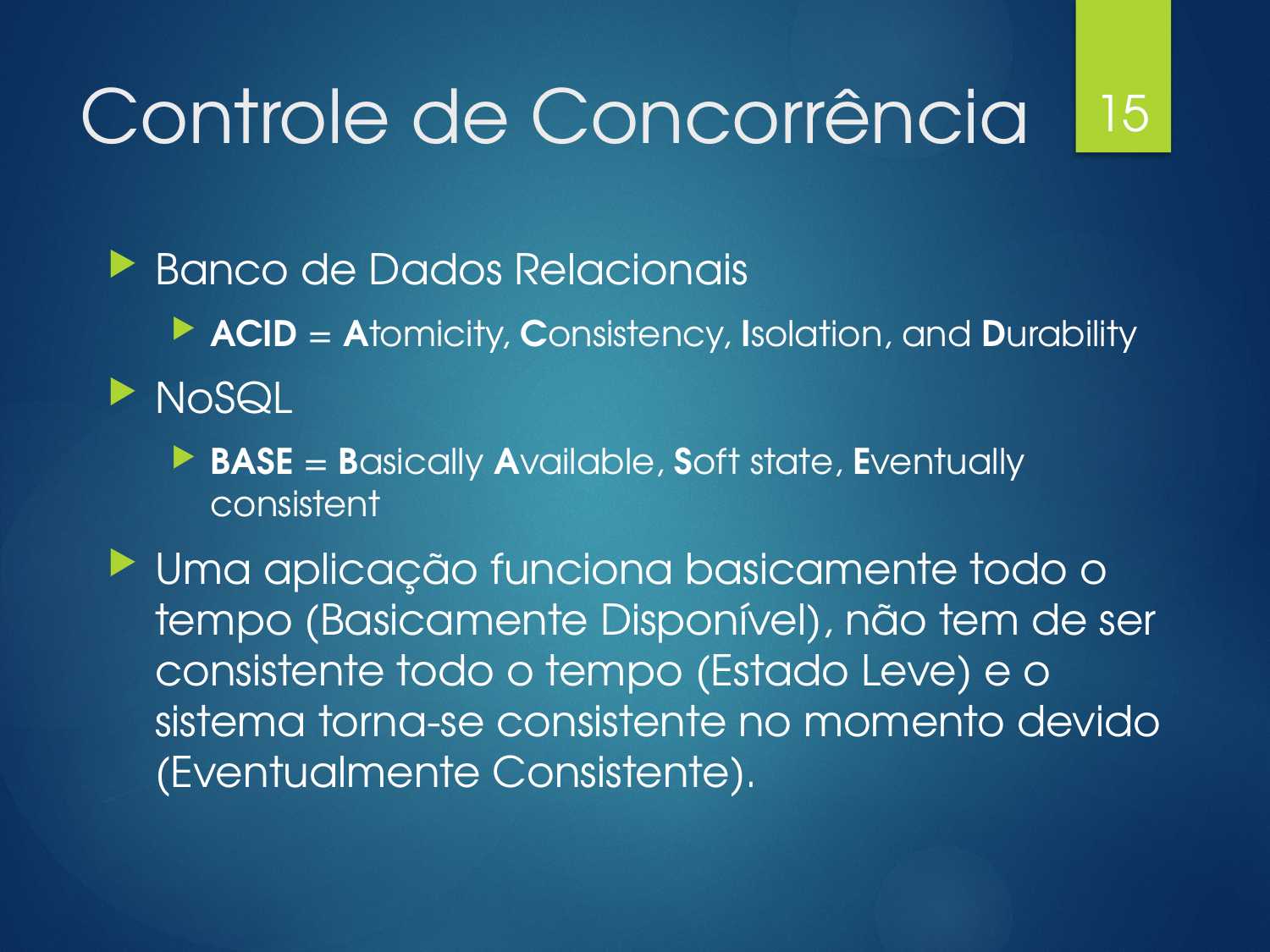

15
# Controle de Concorrência
Banco de Dados Relacionais
ACID = Atomicity, Consistency, Isolation, and Durability
NoSQL
BASE = Basically Available, Soft state, Eventually consistent
Uma aplicação funciona basicamente todo o tempo (Basicamente Disponível), não tem de ser consistente todo o tempo (Estado Leve) e o sistema torna-se consistente no momento devido (Eventualmente Consistente).